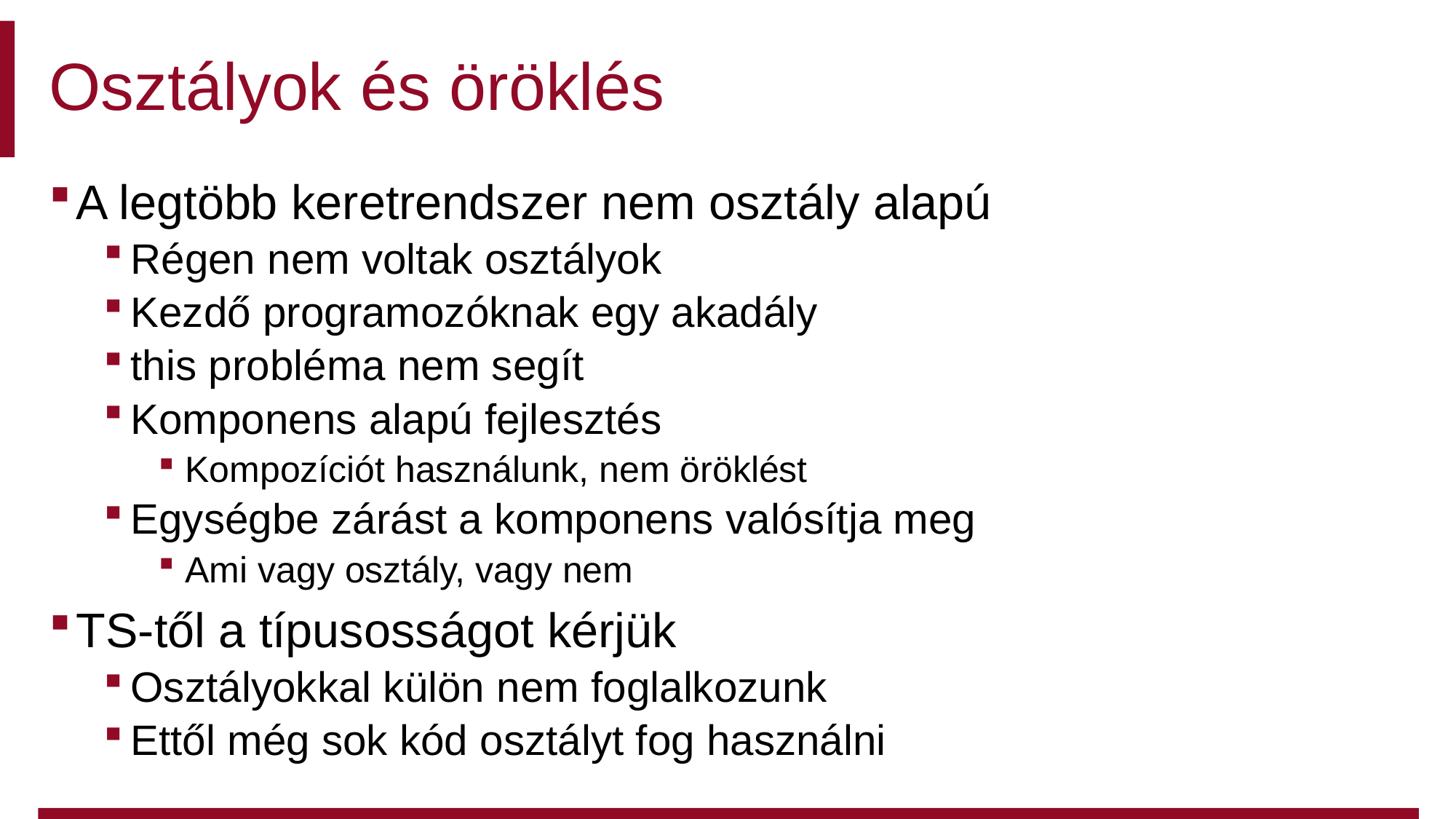

# Osztályok és öröklés
A legtöbb keretrendszer nem osztály alapú
Régen nem voltak osztályok
Kezdő programozóknak egy akadály
this probléma nem segít
Komponens alapú fejlesztés
Kompozíciót használunk, nem öröklést
Egységbe zárást a komponens valósítja meg
Ami vagy osztály, vagy nem
TS-től a típusosságot kérjük
Osztályokkal külön nem foglalkozunk
Ettől még sok kód osztályt fog használni